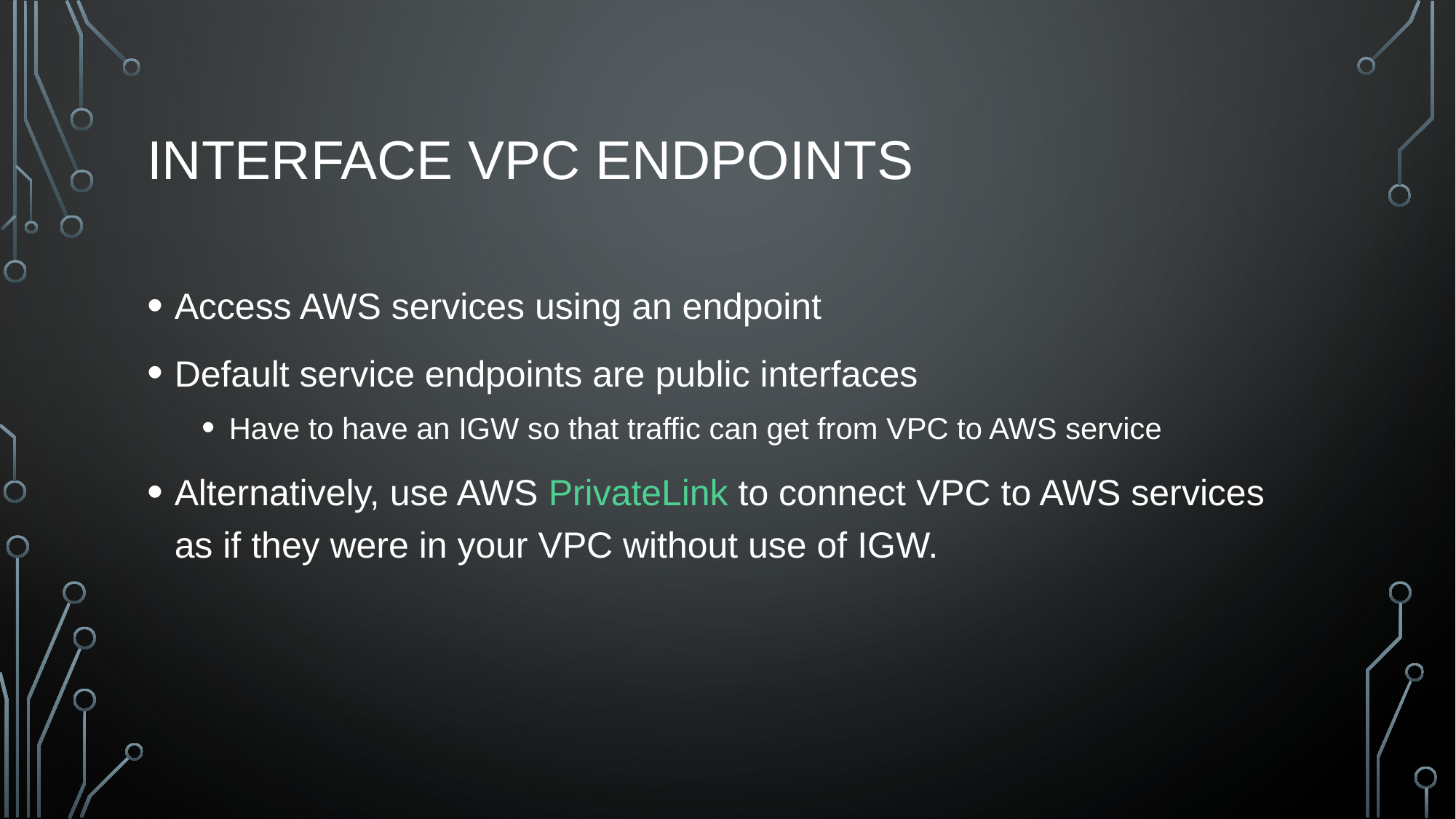

# Interface VPC Endpoints
Access AWS services using an endpoint
Default service endpoints are public interfaces
Have to have an IGW so that traffic can get from VPC to AWS service
Alternatively, use AWS PrivateLink to connect VPC to AWS services as if they were in your VPC without use of IGW.